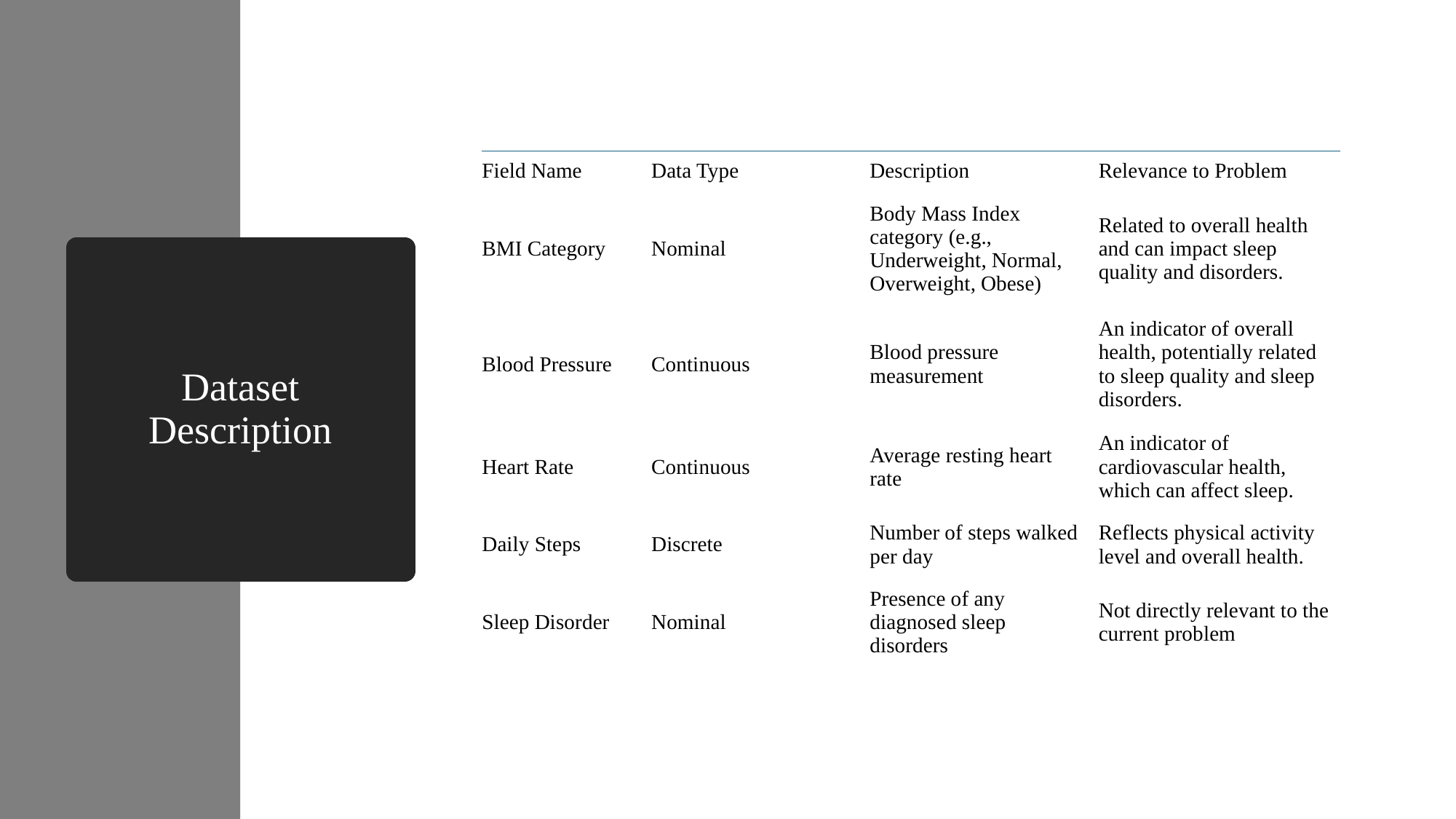

| Field Name | Data Type | Description | Relevance to Problem |
| --- | --- | --- | --- |
| BMI Category | Nominal | Body Mass Index category (e.g., Underweight, Normal, Overweight, Obese) | Related to overall health and can impact sleep quality and disorders. |
| Blood Pressure | Continuous | Blood pressure measurement | An indicator of overall health, potentially related to sleep quality and sleep disorders. |
| Heart Rate | Continuous | Average resting heart rate | An indicator of cardiovascular health, which can affect sleep. |
| Daily Steps | Discrete | Number of steps walked per day | Reflects physical activity level and overall health. |
| Sleep Disorder | Nominal | Presence of any diagnosed sleep disorders | Not directly relevant to the current problem |
# Dataset Description